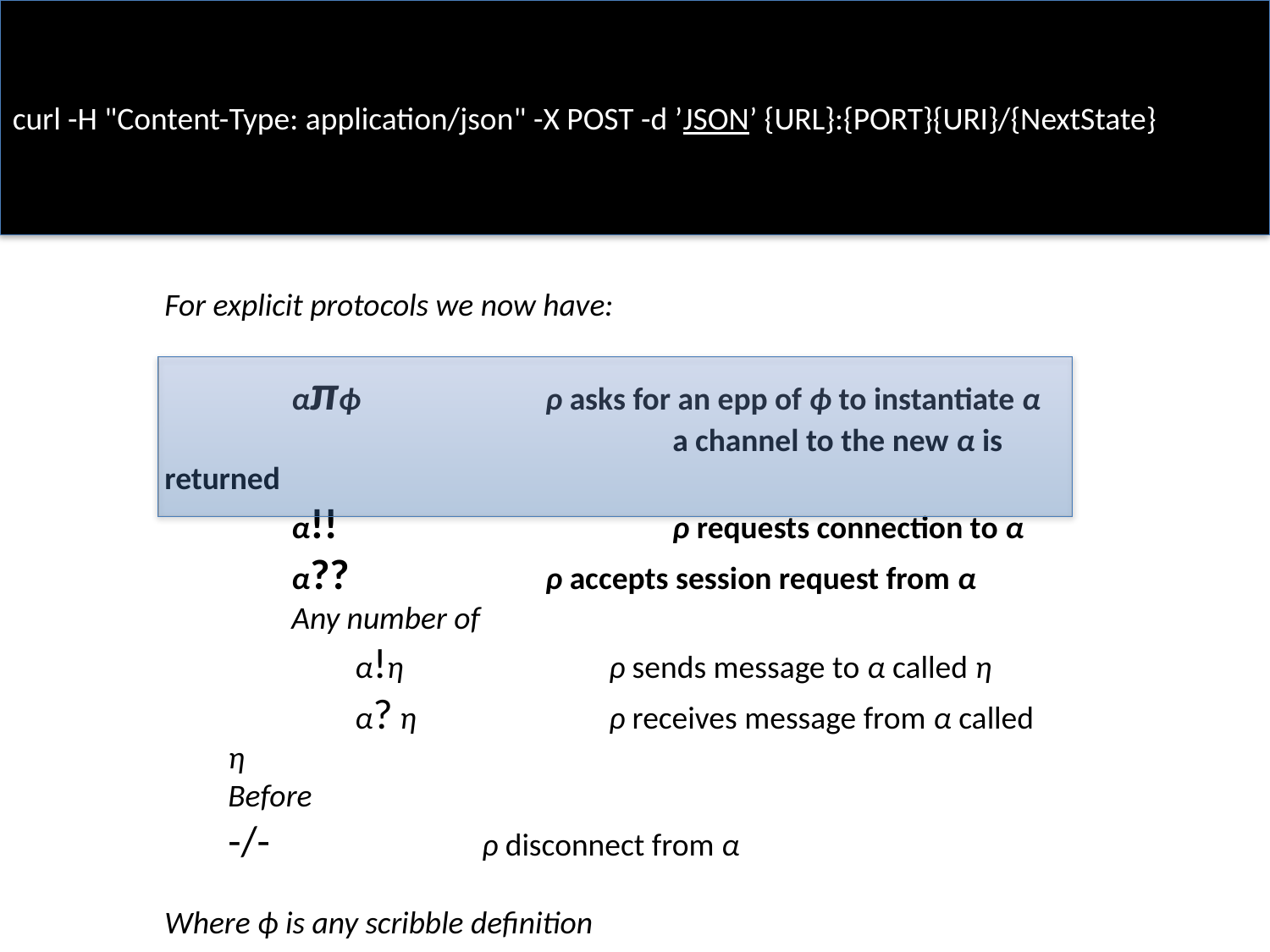

curl -H "Content-Type: application/json" -X POST -d ’JSON’ {URL}:{PORT}{URI}/{NextState}
#
For explicit protocols we now have:

	απϕ		ρ asks for an epp of ϕ to instantiate α
				a channel to the new α is returned
	α!! 			ρ requests connection to α
	α?? 		ρ accepts session request from α
	Any number of
	α!η		ρ sends message to α called η
	α? η		ρ receives message from α called η
Before
-/- 		ρ disconnect from α

Where ϕ is any scribble definition